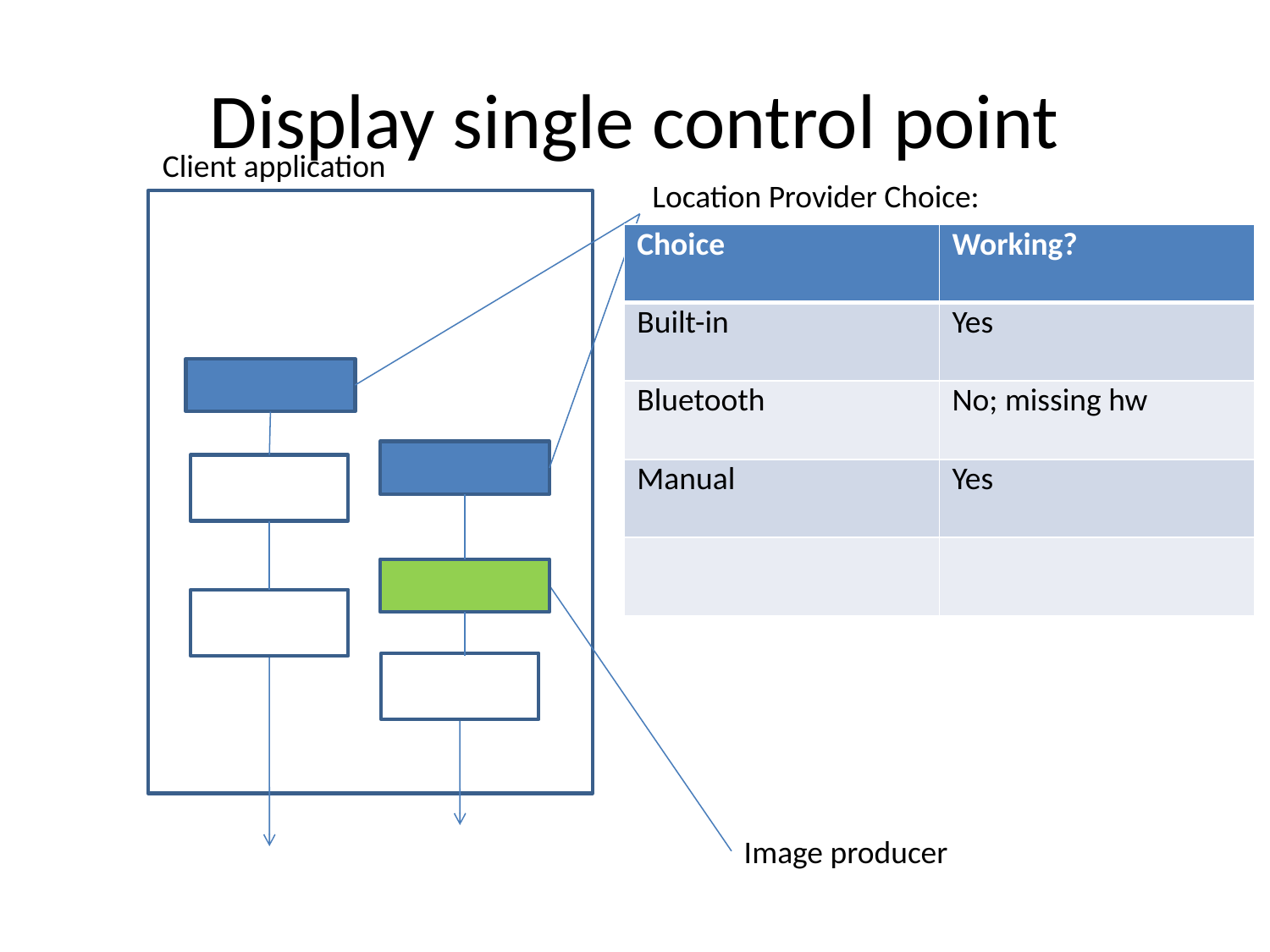

# Display single control point
Client application
Location Provider Choice:

| Choice | Working? |
| --- | --- |
| Built-in | Yes |
| Bluetooth | No; missing hw |
| Manual | Yes |
|  |  |

Image producer